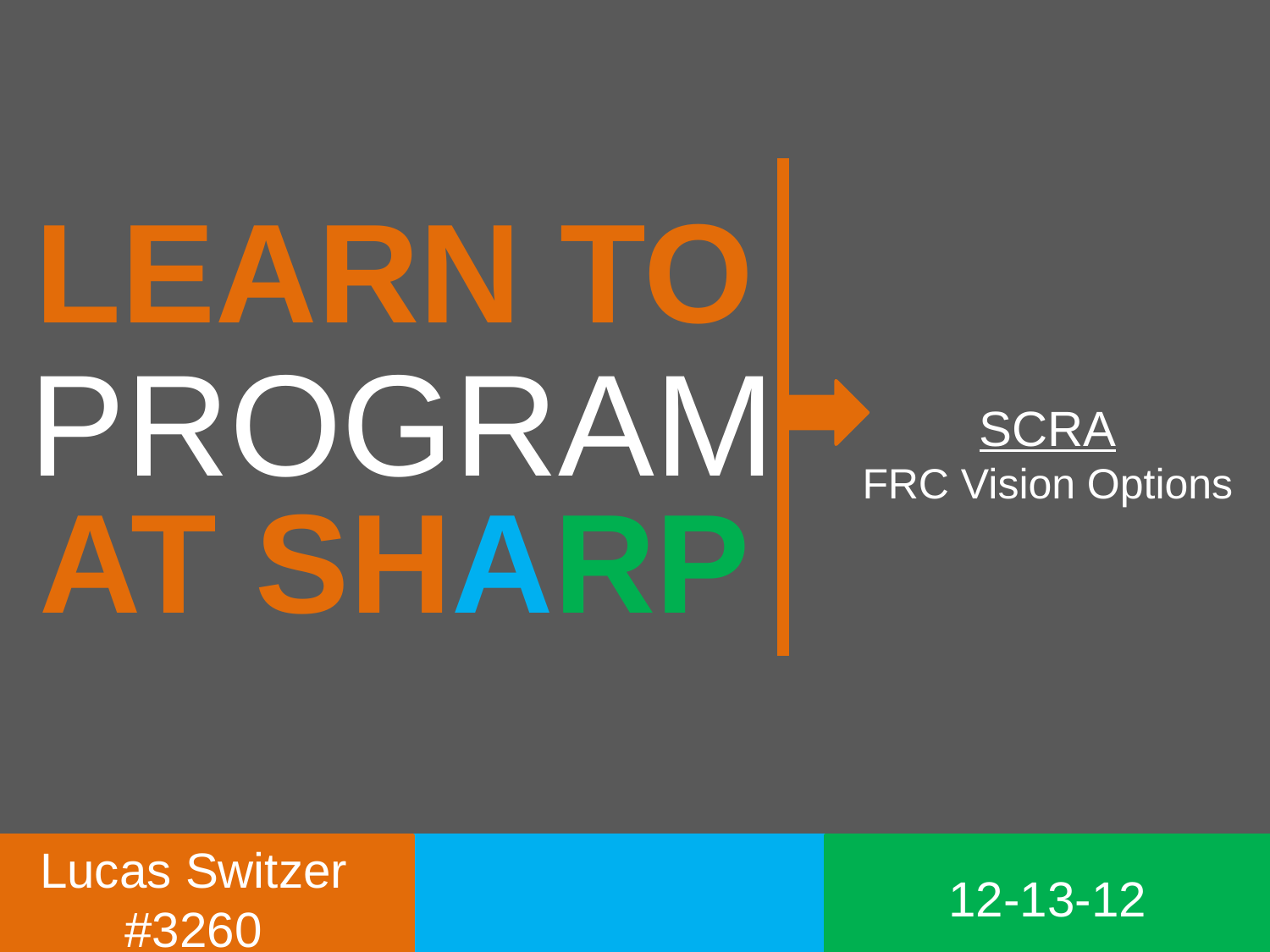

LEARN TO
# PROGRAM

SCRA
FRC Vision Options
AT SHARP
Lucas Switzer #3260

12-13-12